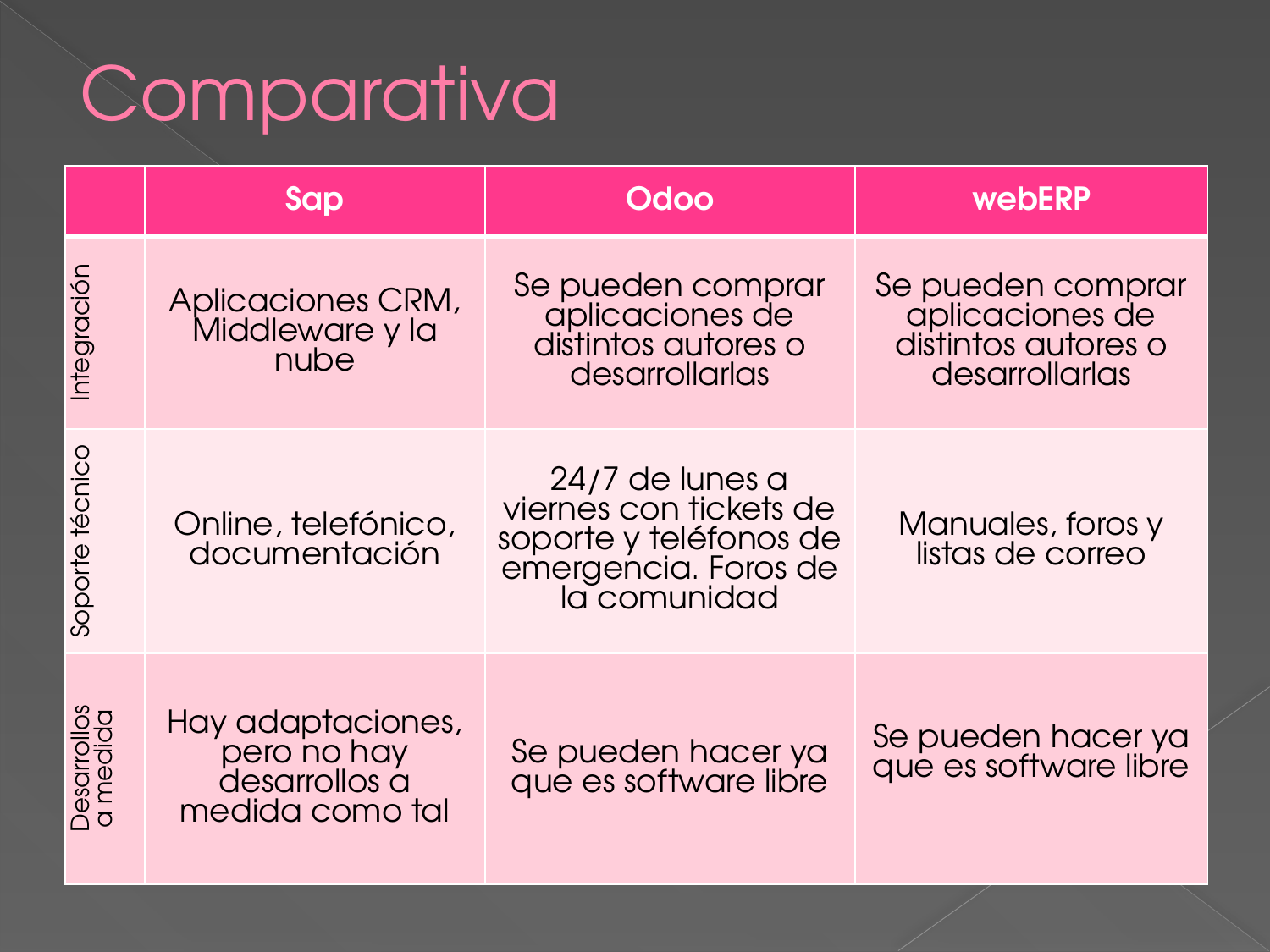

# Comparativa
|  | Sap | Odoo | webERP |
| --- | --- | --- | --- |
| Integración | Aplicaciones CRM, Middleware y la nube | Se pueden comprar aplicaciones de distintos autores o desarrollarlas | Se pueden comprar aplicaciones de distintos autores o desarrollarlas |
| Soporte técnico | Online, telefónico, documentación | 24/7 de lunes a viernes con tickets de soporte y teléfonos de emergencia. Foros de la comunidad | Manuales, foros y listas de correo |
| Desarrollos a medida | Hay adaptaciones, pero no hay desarrollos a medida como tal | Se pueden hacer ya que es software libre | Se pueden hacer ya que es software libre |